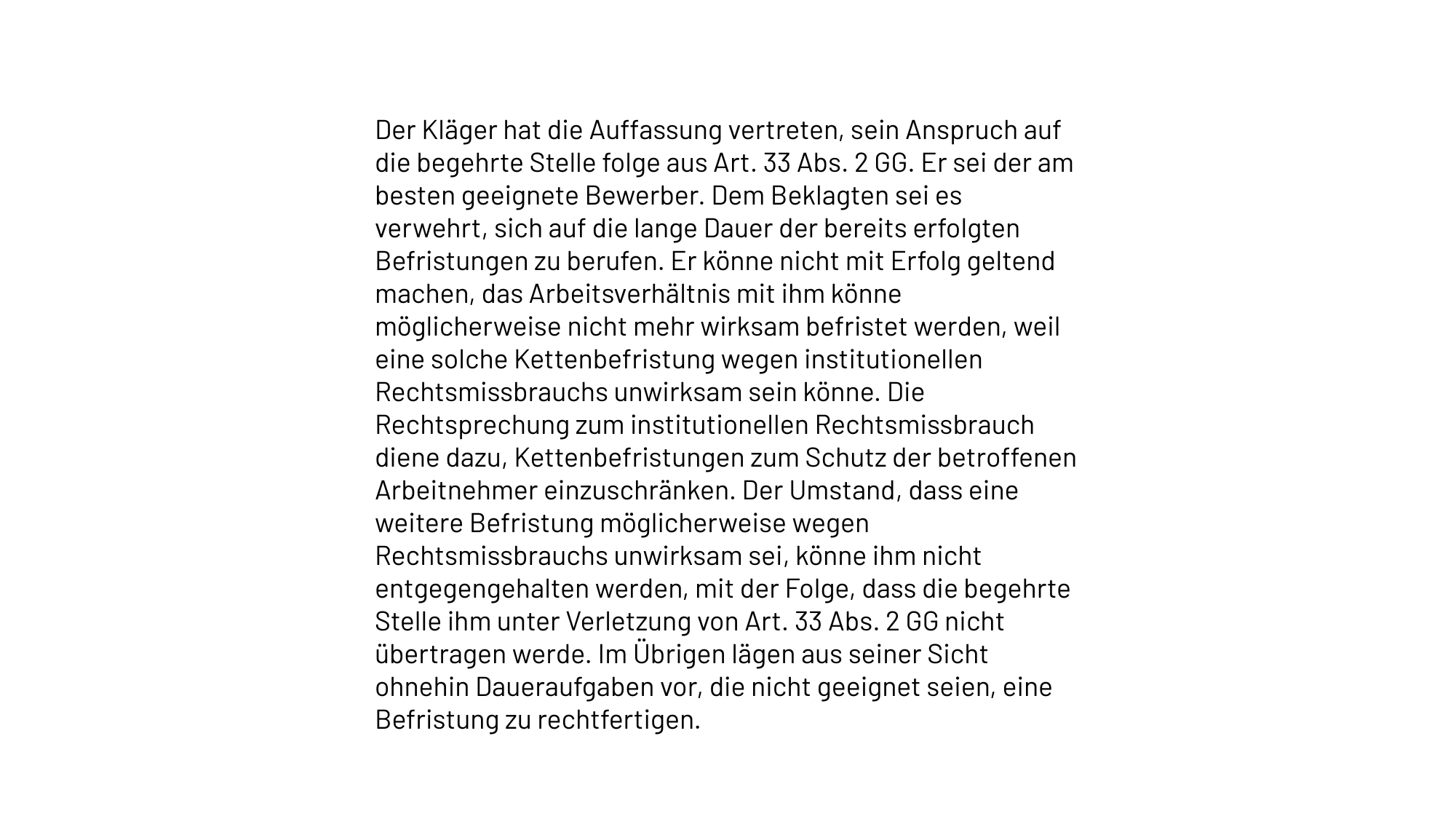

Der Kläger hat die Auffassung vertreten, sein Anspruch auf die begehrte Stelle folge aus Art. 33 Abs. 2 GG. Er sei der am besten geeignete Bewerber. Dem Beklagten sei es verwehrt, sich auf die lange Dauer der bereits erfolgten Befristungen zu berufen. Er könne nicht mit Erfolg geltend machen, das Arbeitsverhältnis mit ihm könne möglicherweise nicht mehr wirksam befristet werden, weil eine solche Kettenbefristung wegen institutionellen Rechtsmissbrauchs unwirksam sein könne. Die Rechtsprechung zum institutionellen Rechtsmissbrauch diene dazu, Kettenbefristungen zum Schutz der betroffenen Arbeitnehmer einzuschränken. Der Umstand, dass eine weitere Befristung möglicherweise wegen Rechtsmissbrauchs unwirksam sei, könne ihm nicht entgegengehalten werden, mit der Folge, dass die begehrte Stelle ihm unter Verletzung von Art. 33 Abs. 2 GG nicht übertragen werde. Im Übrigen lägen aus seiner Sicht ohnehin Daueraufgaben vor, die nicht geeignet seien, eine Befristung zu rechtfertigen.